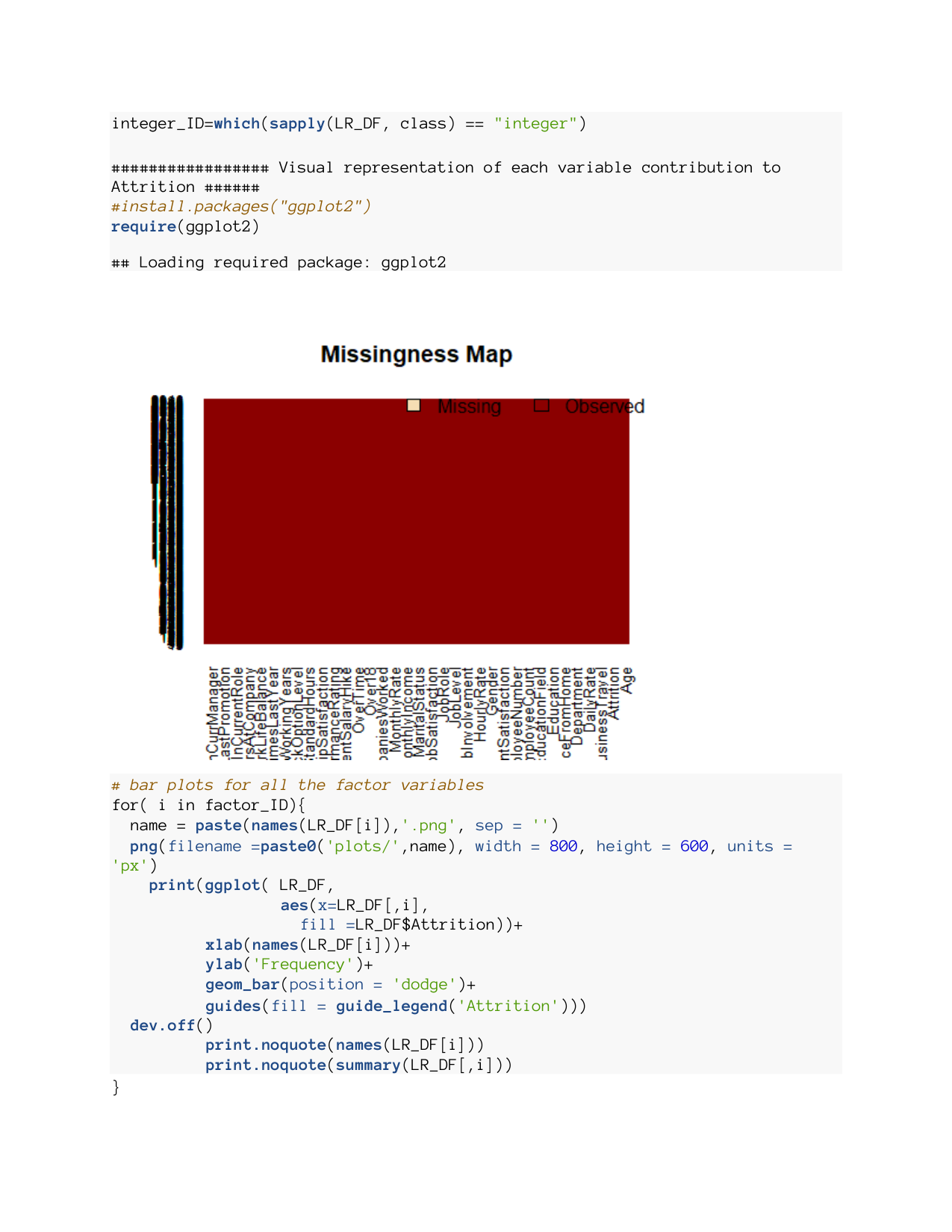

integer_ID=which(sapply(LR_DF,  class)  ==  "integer")

#################  Visual  representation  of  each  variable  contribution  to Attrition  ######
#install.packages("ggplot2")
require(ggplot2)
##  Loading  required  package:  ggplot2

#  bar  plots  for  all  the  factor  variables
for(  i  in  factor_ID){
name  =  paste(names(LR_DF[i]),'.png',  sep  =  '')
png(filename  =paste0('plots/',name),  width  =  800,  height  =  600,  units  = 'px')
print(ggplot(  LR_DF,
aes(x=LR_DF[,i],
fill  =LR_DF$Attrition))+ xlab(names(LR_DF[i]))+ ylab('Frequency')+ geom_bar(position  =  'dodge')+
guides(fill  =  guide_legend('Attrition'))) dev.off()
print.noquote(names(LR_DF[i]))
print.noquote(summary(LR_DF[,i]))
}